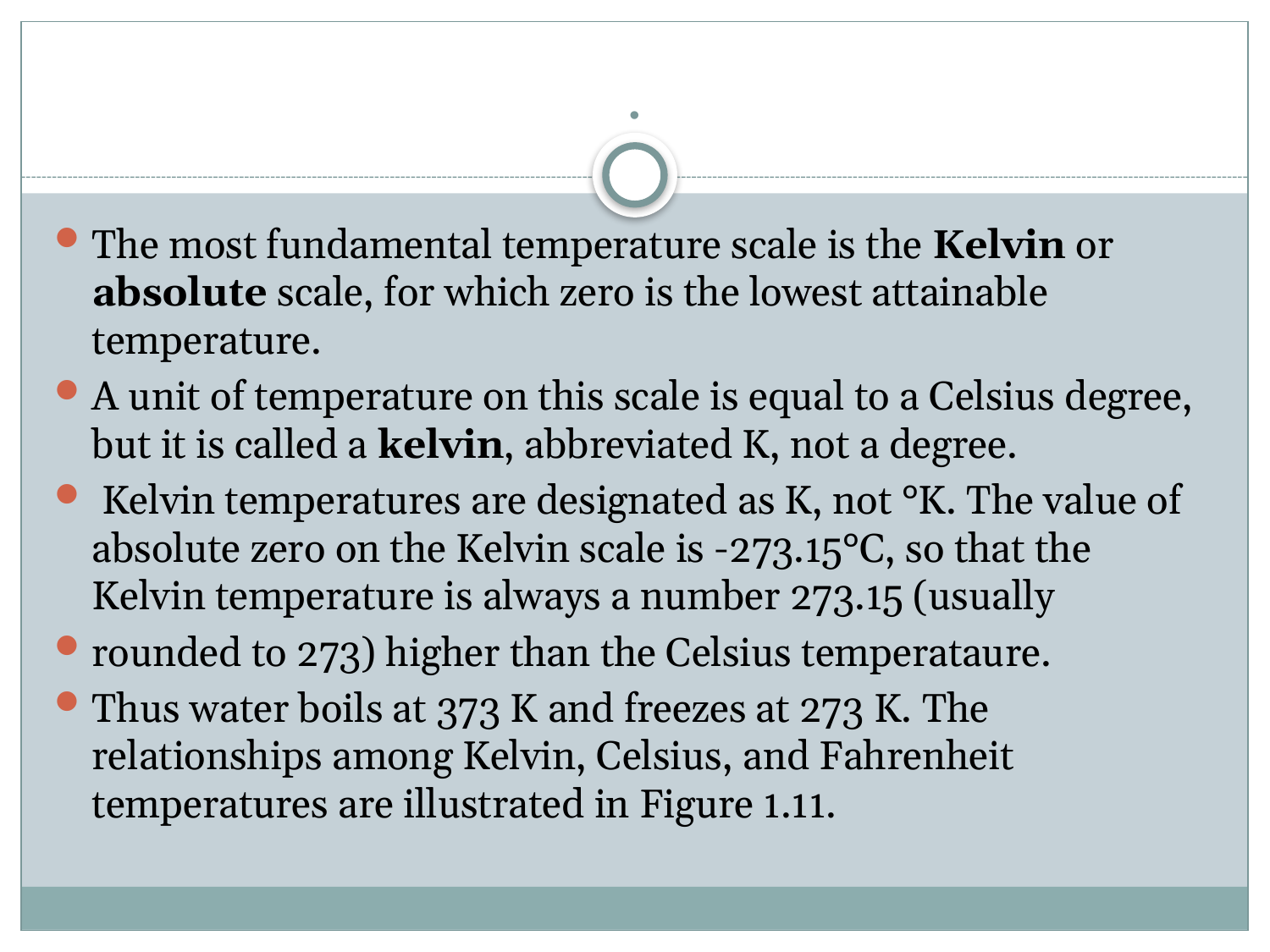

# .
The most fundamental temperature scale is the Kelvin or absolute scale, for which zero is the lowest attainable temperature.
A unit of temperature on this scale is equal to a Celsius degree, but it is called a kelvin, abbreviated K, not a degree.
 Kelvin temperatures are designated as K, not °K. The value of absolute zero on the Kelvin scale is -273.15°C, so that the Kelvin temperature is always a number 273.15 (usually
rounded to 273) higher than the Celsius temperataure.
Thus water boils at 373 K and freezes at 273 K. The relationships among Kelvin, Celsius, and Fahrenheit temperatures are illustrated in Figure 1.11.